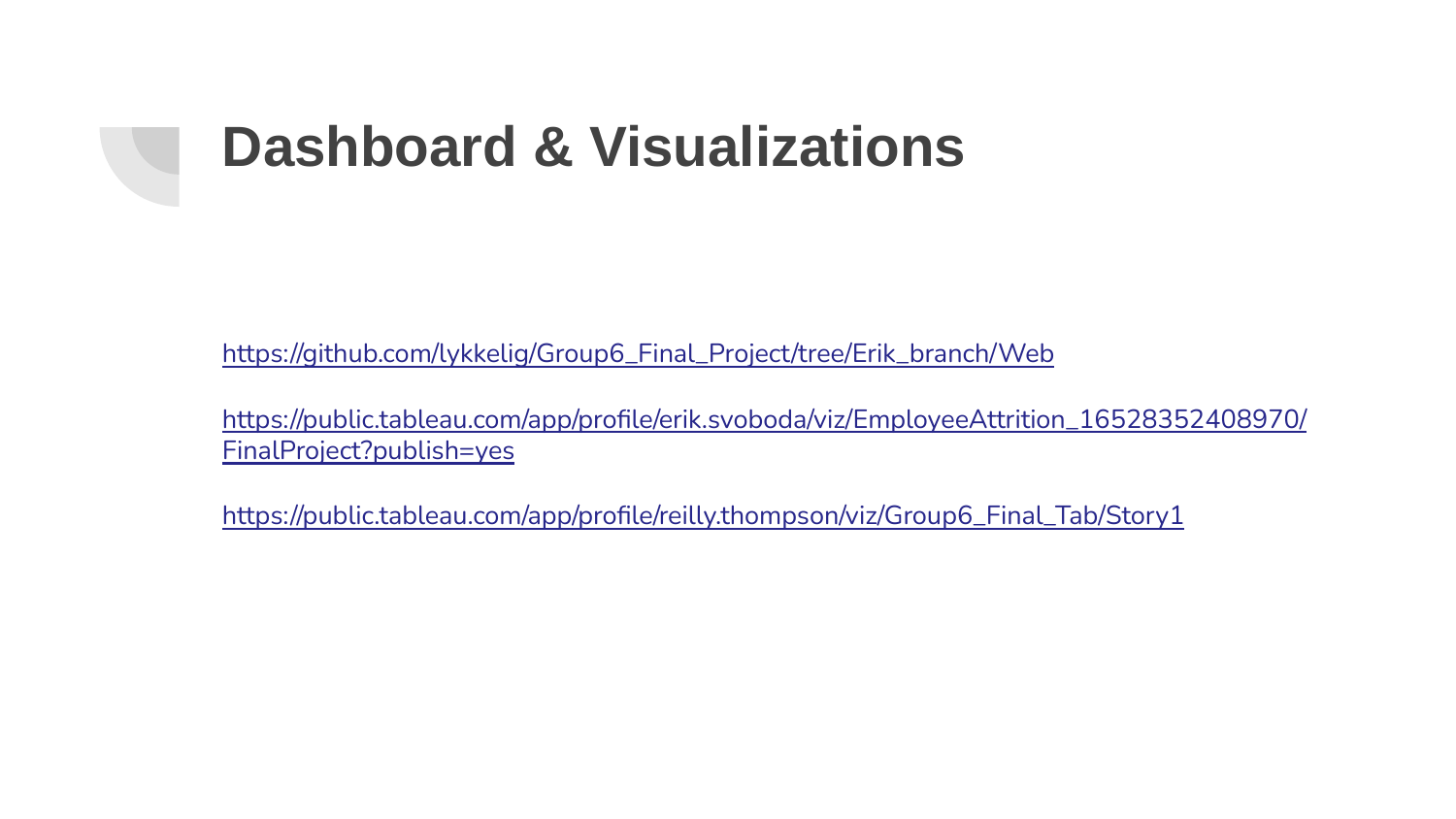

# Dashboard & Visualizations
https://github.com/lykkelig/Group6_Final_Project/tree/Erik_branch/Web
https://public.tableau.com/app/profile/erik.svoboda/viz/EmployeeAttrition_16528352408970/FinalProject?publish=yes
https://public.tableau.com/app/profile/reilly.thompson/viz/Group6_Final_Tab/Story1